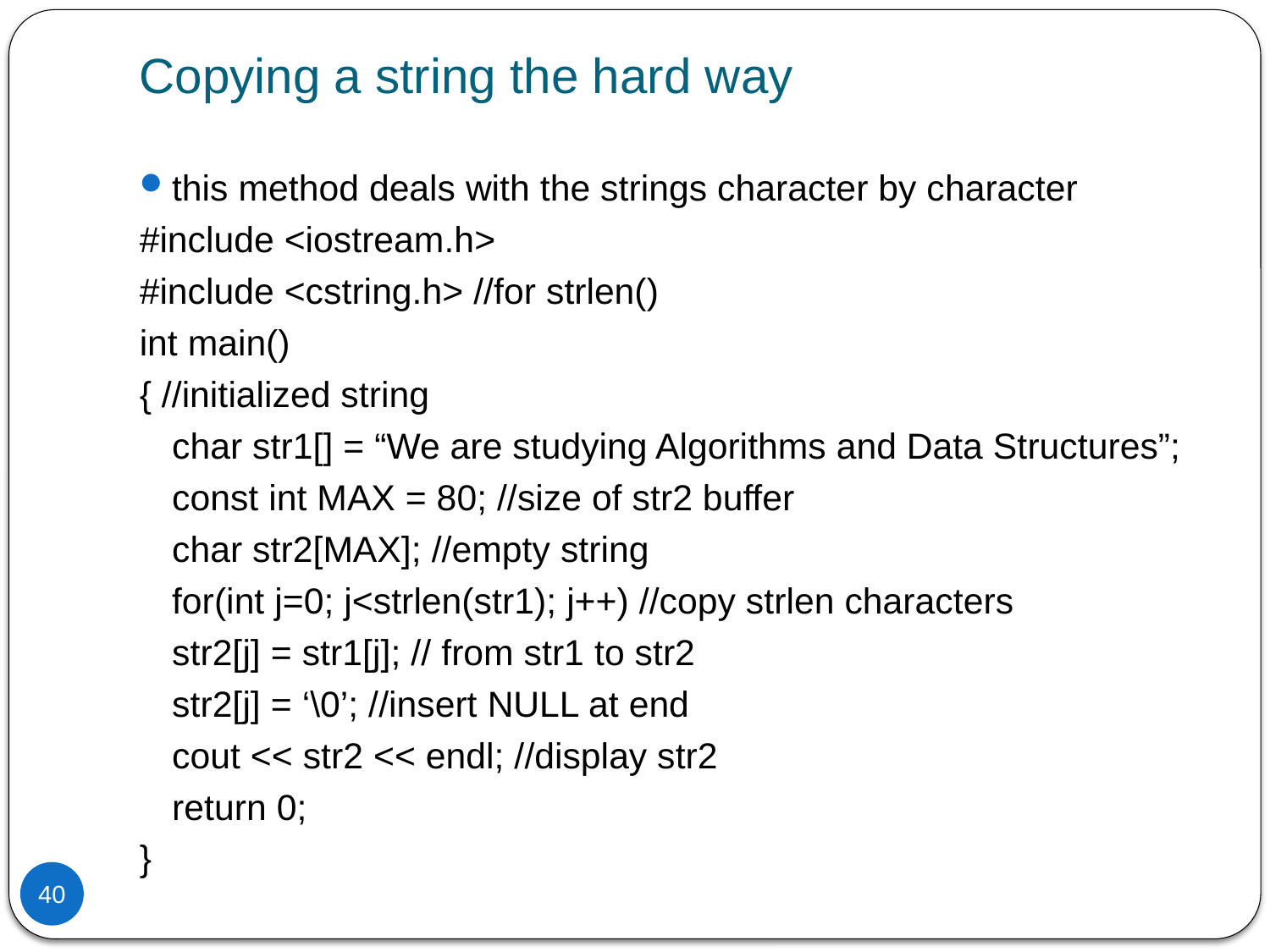

# Copying a string the hard way
this method deals with the strings character by character
#include <iostream.h>
#include <cstring.h> //for strlen()
int main()
{ //initialized string
	char str1[] = “We are studying Algorithms and Data Structures”;
	const int MAX = 80; //size of str2 buffer
	char str2[MAX]; //empty string
	for(int j=0; j<strlen(str1); j++) //copy strlen characters
	str2[j] = str1[j]; // from str1 to str2
	str2[j] = ‘\0’; //insert NULL at end
	cout << str2 << endl; //display str2
	return 0;
}
40